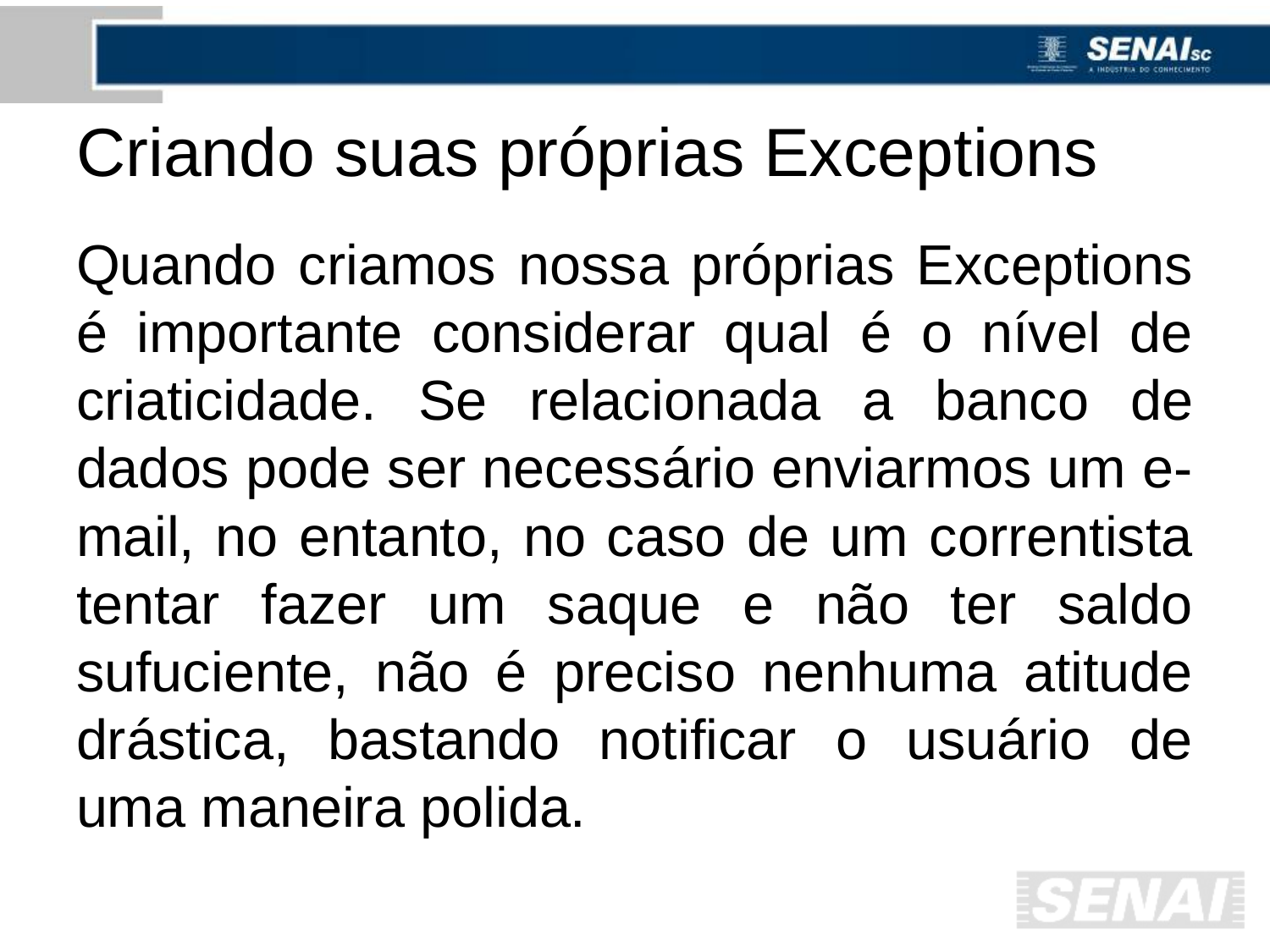

# Criando suas próprias Exceptions
Quando criamos nossa próprias Exceptions é importante considerar qual é o nível de criaticidade. Se relacionada a banco de dados pode ser necessário enviarmos um e-mail, no entanto, no caso de um correntista tentar fazer um saque e não ter saldo sufuciente, não é preciso nenhuma atitude drástica, bastando notificar o usuário de uma maneira polida.